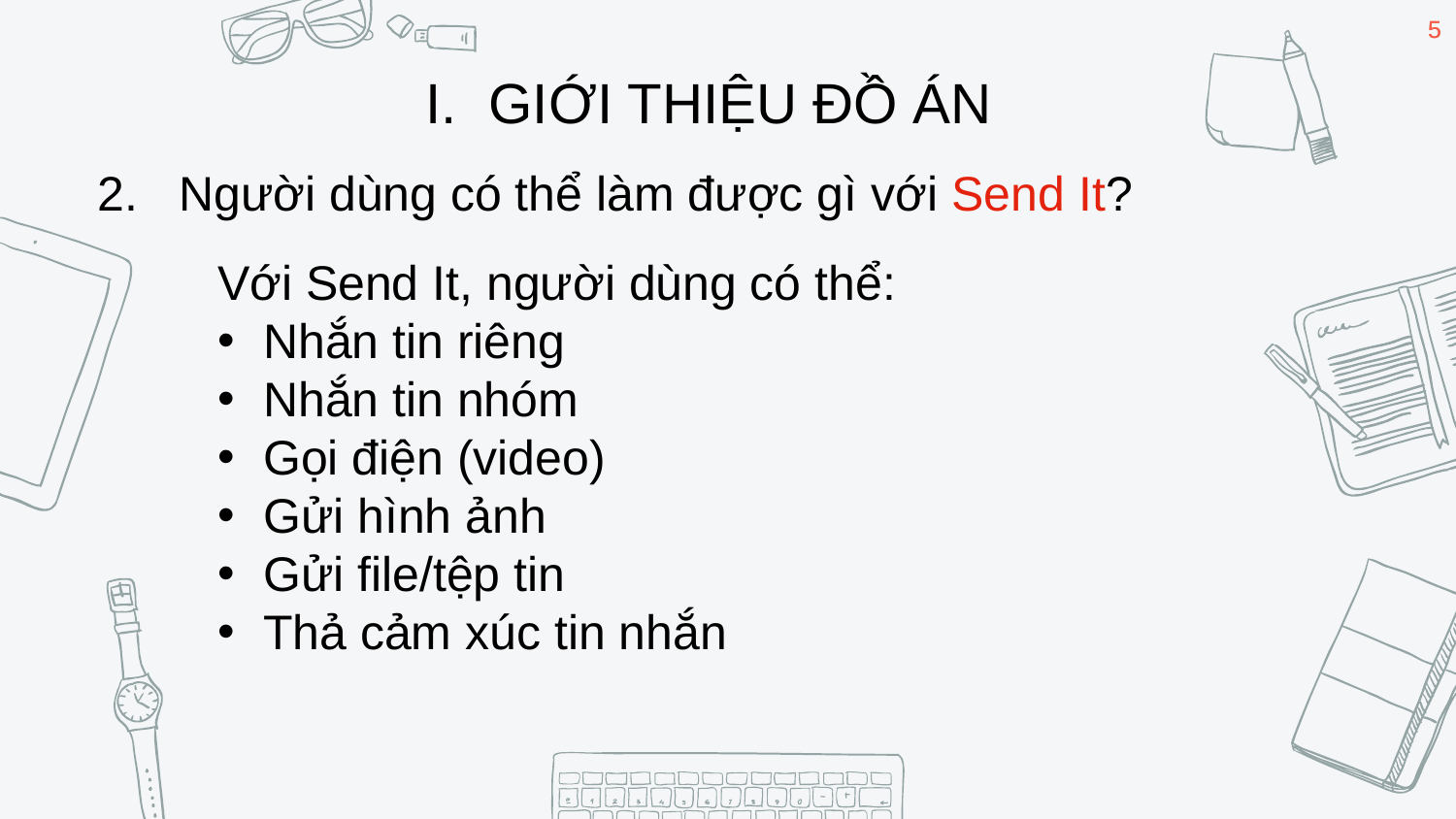

5
5
GIỚI THIỆU ĐỒ ÁN
  2.   Người dùng có thể làm được gì với Send It?
Với Send It, người dùng có thể:
Nhắn tin riêng
Nhắn tin nhóm
Gọi điện (video)
Gửi hình ảnh
Gửi file/tệp tin
Thả cảm xúc tin nhắn